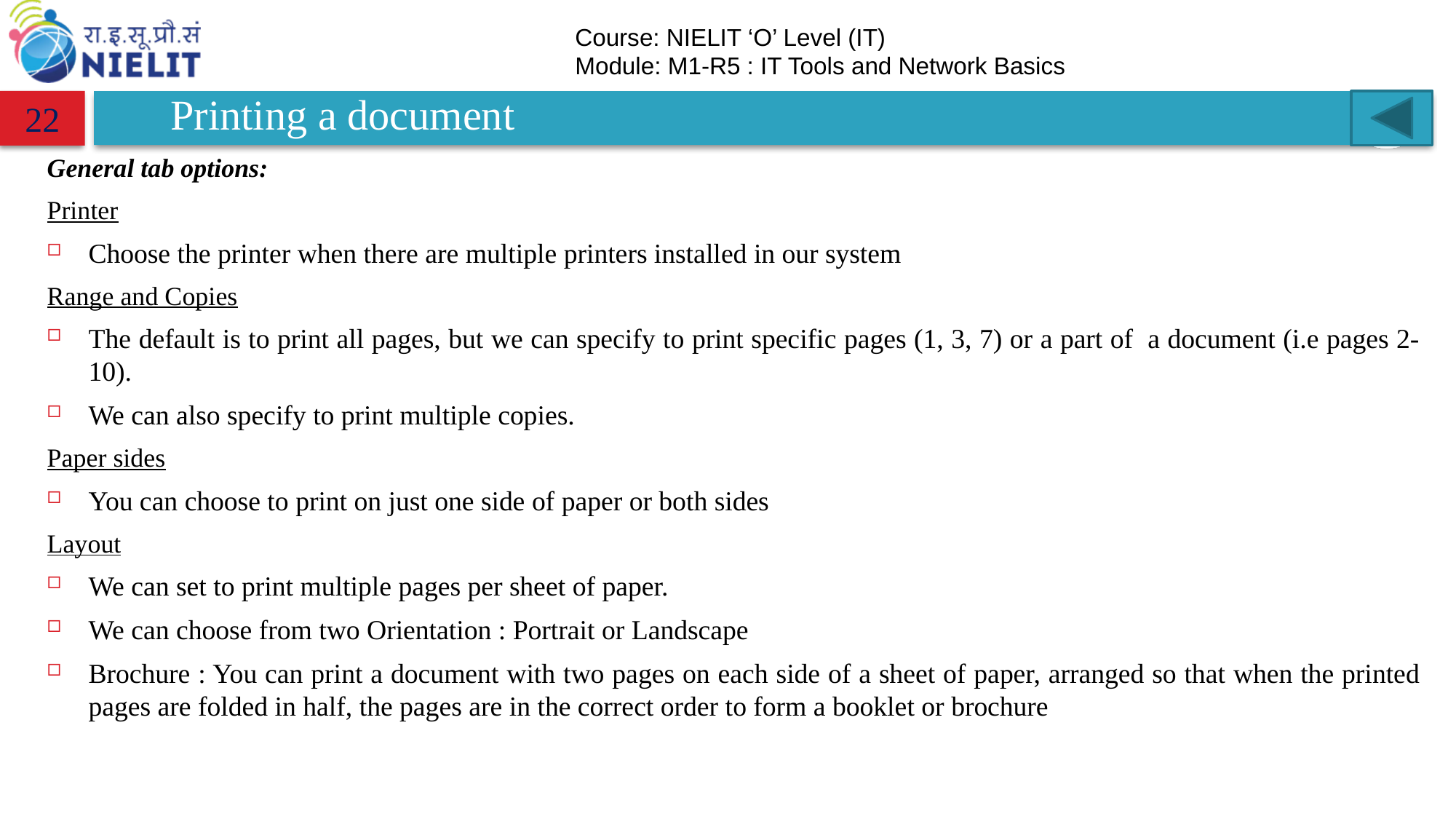

# Printing a document
22
General tab options:
Printer
Choose the printer when there are multiple printers installed in our system
Range and Copies
The default is to print all pages, but we can specify to print specific pages (1, 3, 7) or a part of  a document (i.e pages 2-10).
We can also specify to print multiple copies.
Paper sides
You can choose to print on just one side of paper or both sides
Layout
We can set to print multiple pages per sheet of paper.
We can choose from two Orientation : Portrait or Landscape
Brochure : You can print a document with two pages on each side of a sheet of paper, arranged so that when the printed pages are folded in half, the pages are in the correct order to form a booklet or brochure